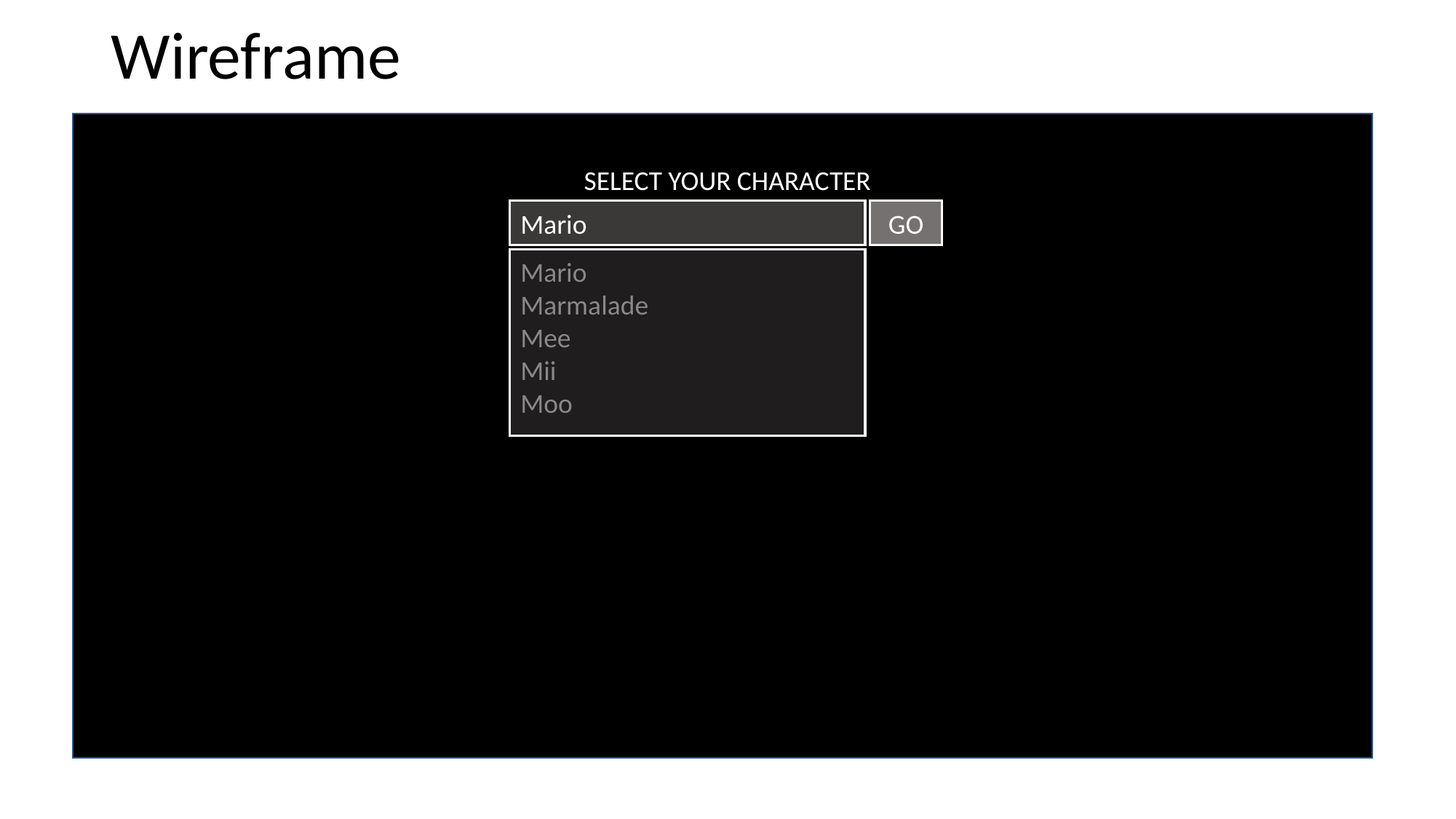

# Wireframe

SELECT YOUR CHARACTER
Mario
GO
Mario
Marmalade
Mee
Mii
Moo